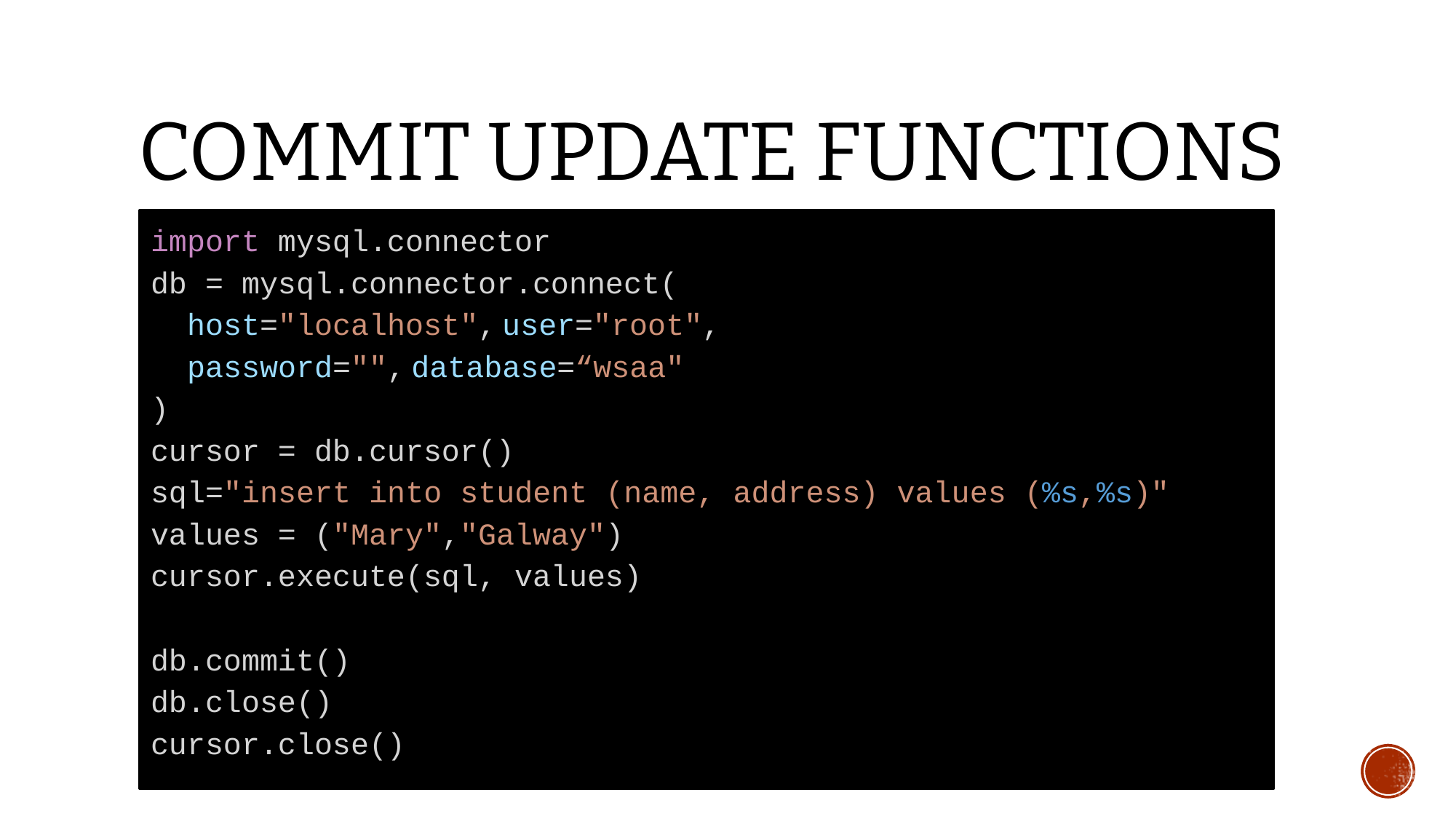

# Commit update functions
import mysql.connector
db = mysql.connector.connect(
  host="localhost", user="root",
  password="", database=“wsaa"
)
cursor = db.cursor()
sql="insert into student (name, address) values (%s,%s)"
values = ("Mary","Galway")
cursor.execute(sql, values)

db.commit()
db.close()
cursor.close()